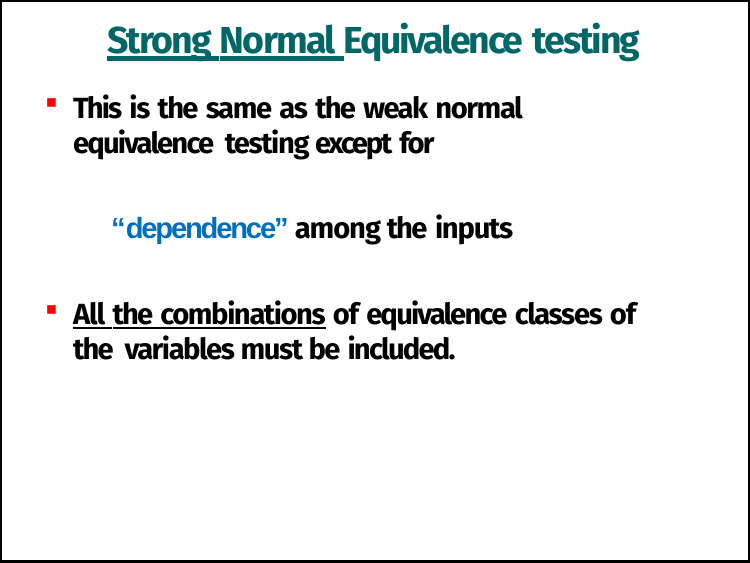

# Strong Normal Equivalence testing
This is the same as the weak normal equivalence  testing except for

“dependence” among the inputs

All the combinations of equivalence classes of the  variables must be included.